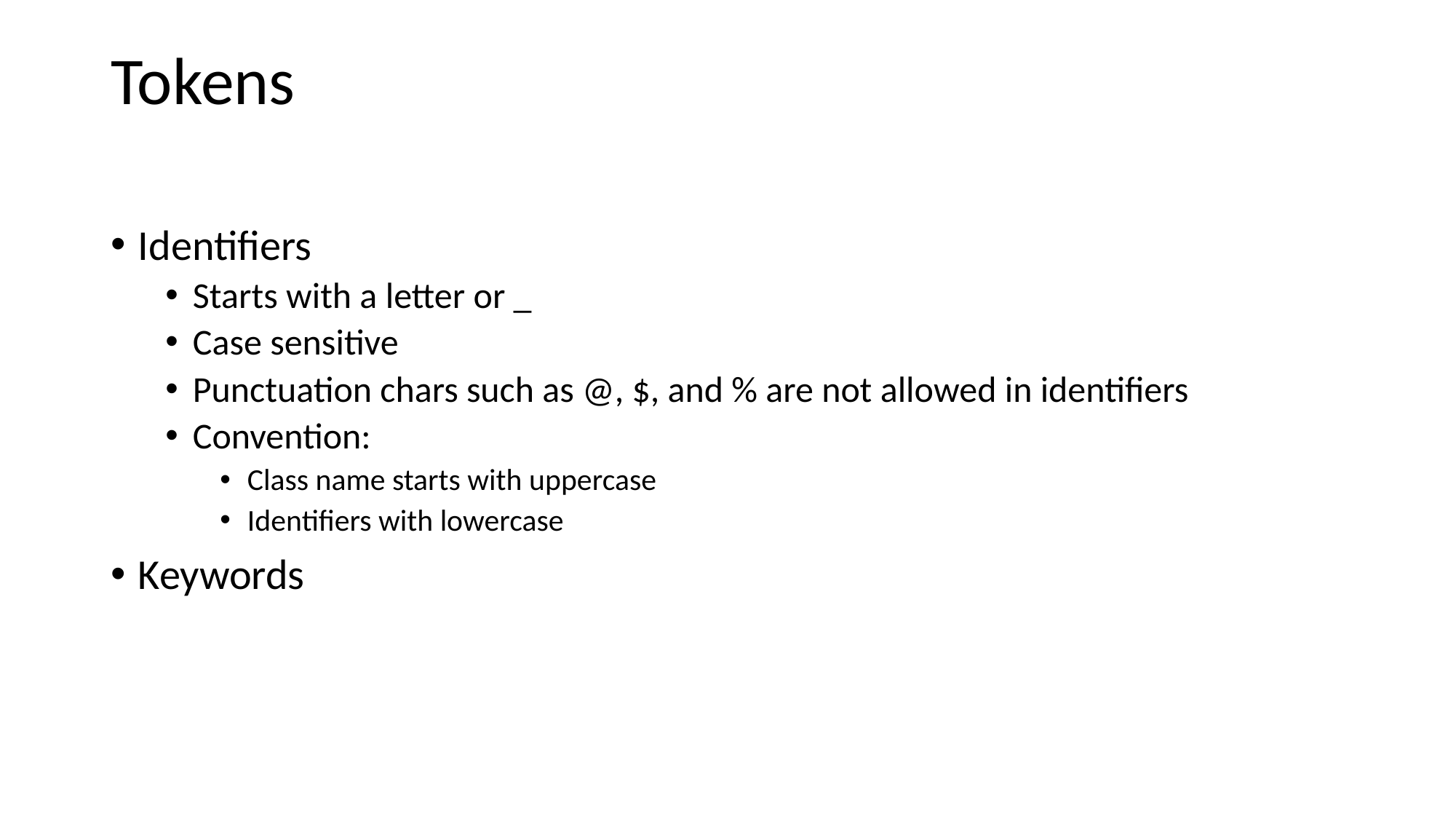

# Tokens
Identifiers
Starts with a letter or _
Case sensitive
Punctuation chars such as @, $, and % are not allowed in identifiers
Convention:
Class name starts with uppercase
Identifiers with lowercase
Keywords